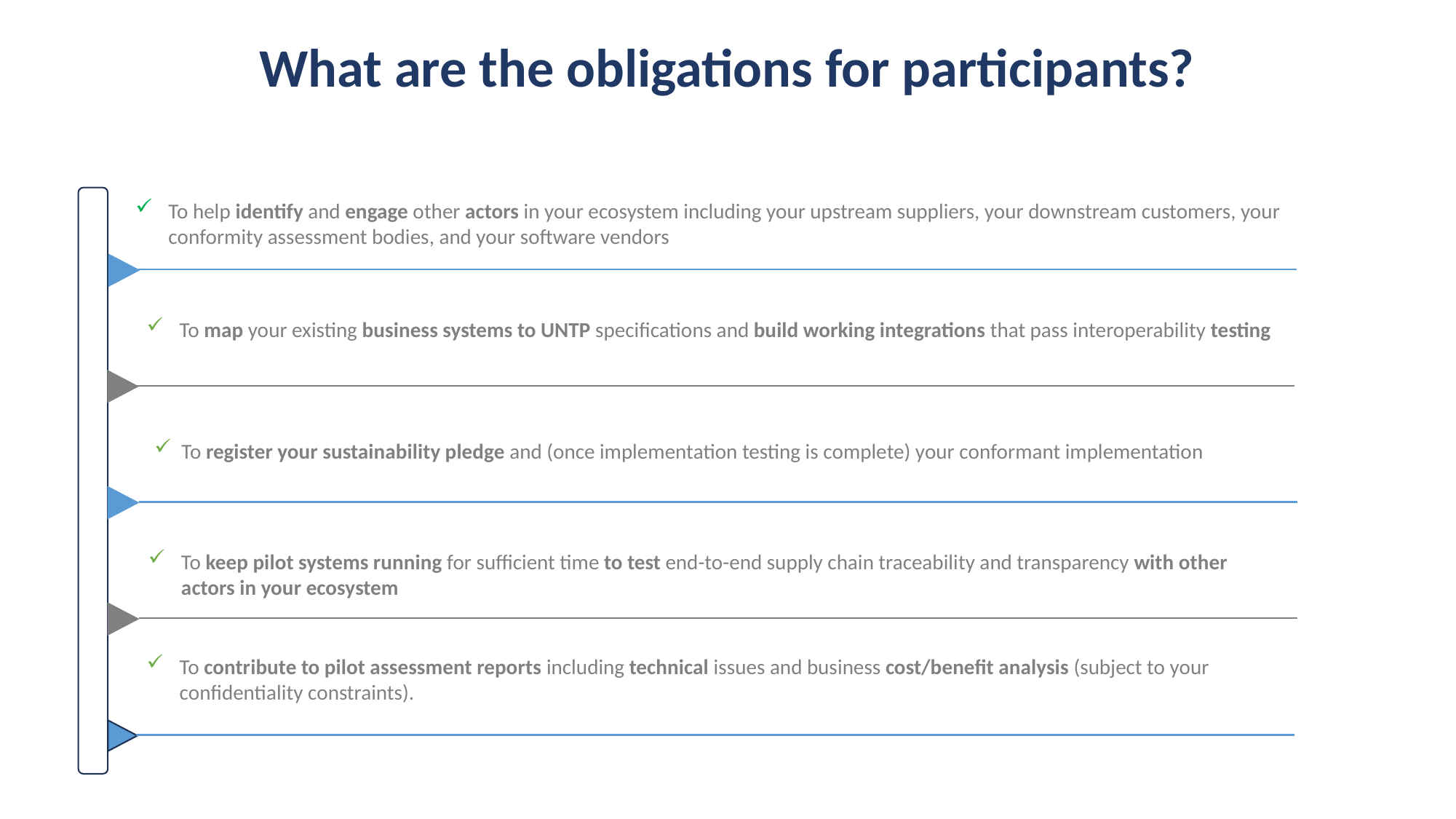

What are the obligations for participants?

To help identify and engage other actors in your ecosystem including your upstream suppliers, your downstream customers, your conformity assessment bodies, and your software vendors

To map your existing business systems to UNTP specifications and build working integrations that pass interoperability testing

To register your sustainability pledge and (once implementation testing is complete) your conformant implementation

To keep pilot systems running for sufficient time to test end-to-end supply chain traceability and transparency with other actors in your ecosystem

To contribute to pilot assessment reports including technical issues and business cost/benefit analysis (subject to your confidentiality constraints).